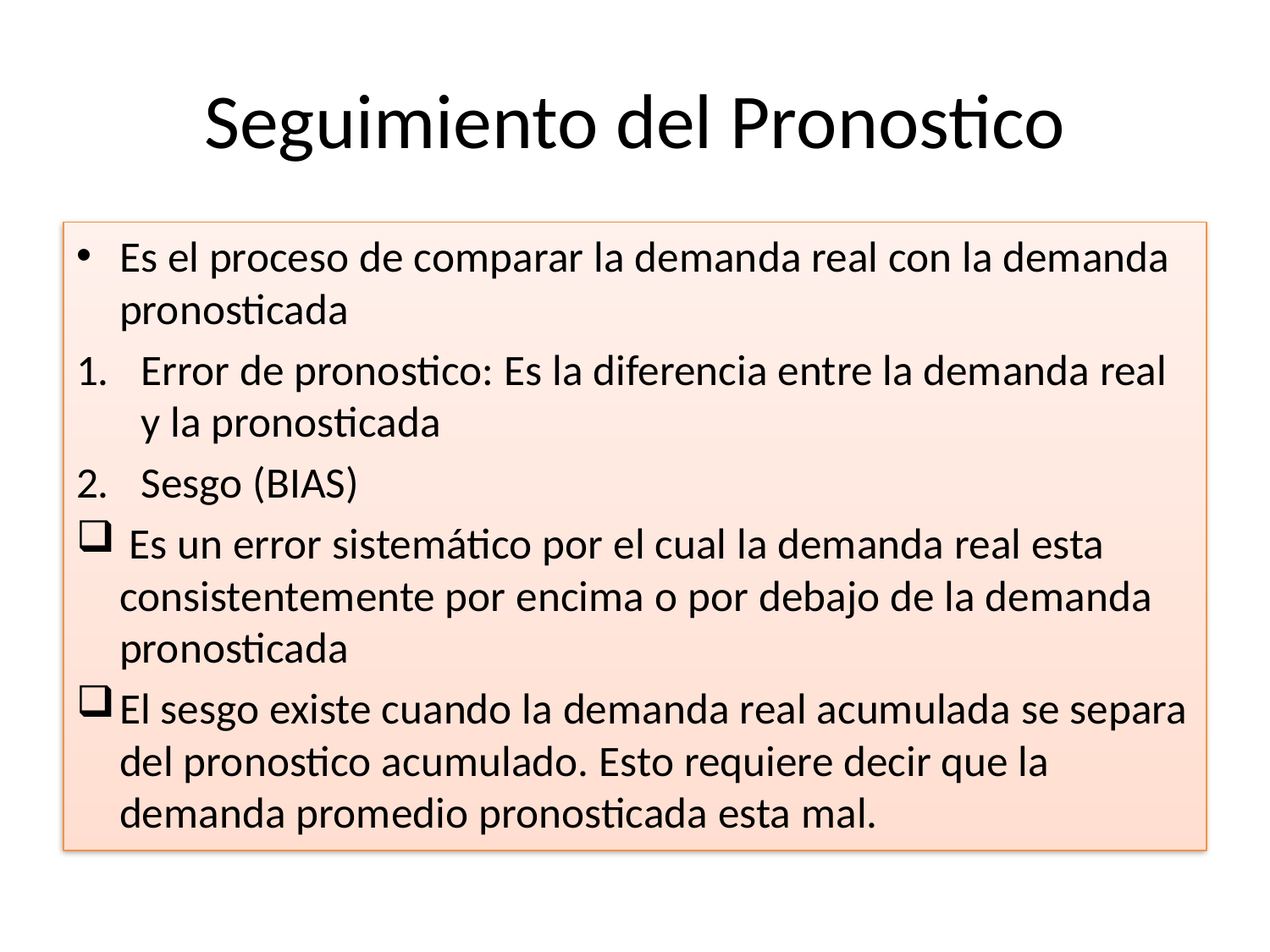

# Seguimiento del Pronostico
Es el proceso de comparar la demanda real con la demanda pronosticada
Error de pronostico: Es la diferencia entre la demanda real y la pronosticada
Sesgo (BIAS)
 Es un error sistemático por el cual la demanda real esta consistentemente por encima o por debajo de la demanda pronosticada
El sesgo existe cuando la demanda real acumulada se separa del pronostico acumulado. Esto requiere decir que la demanda promedio pronosticada esta mal.